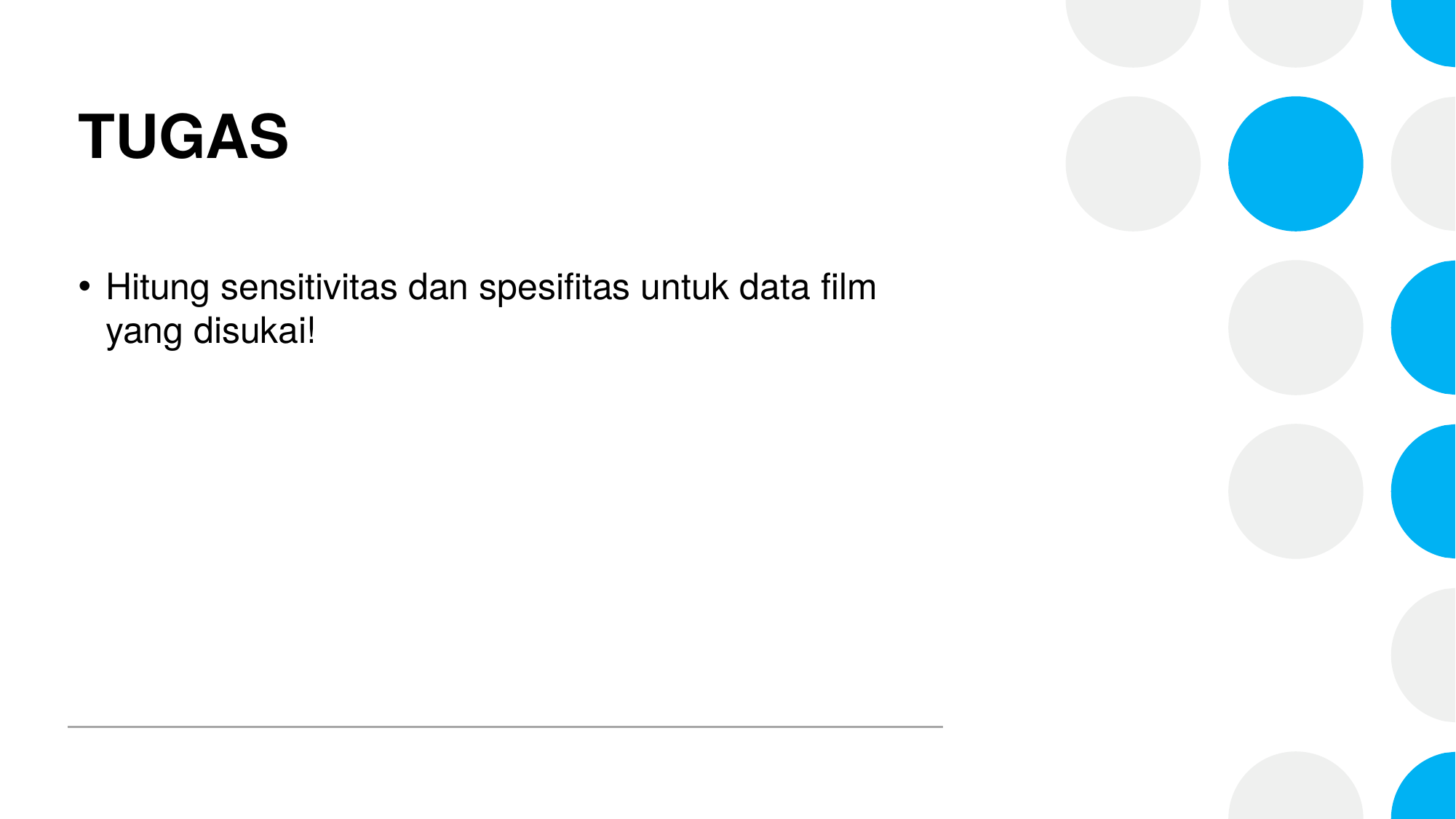

# TUGAS
Hitung sensitivitas dan spesifitas untuk data film yang disukai!